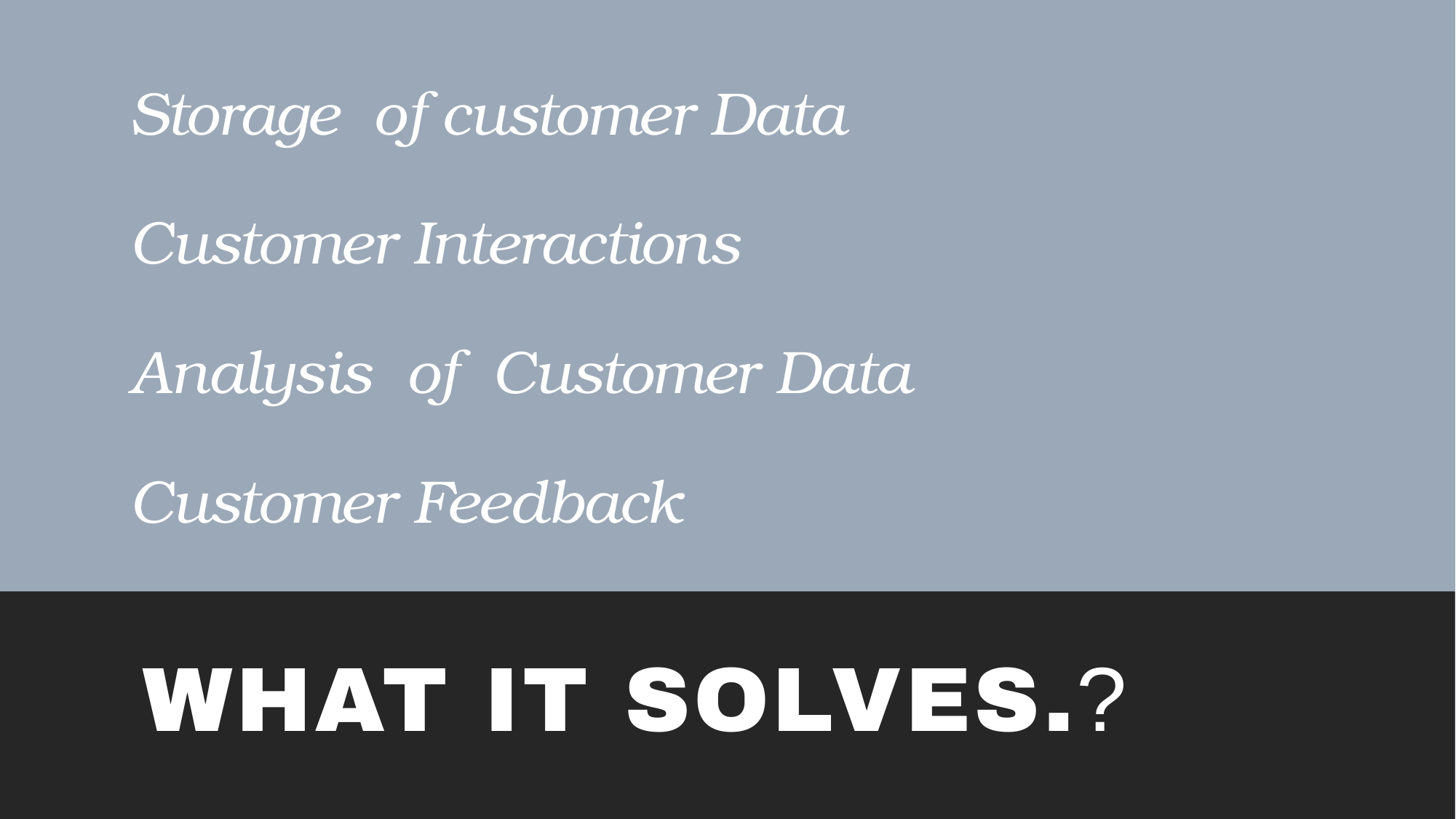

# Storage  of customer Data Customer Interactions Analysis  of  Customer Data Customer Feedback

What IT solves.?